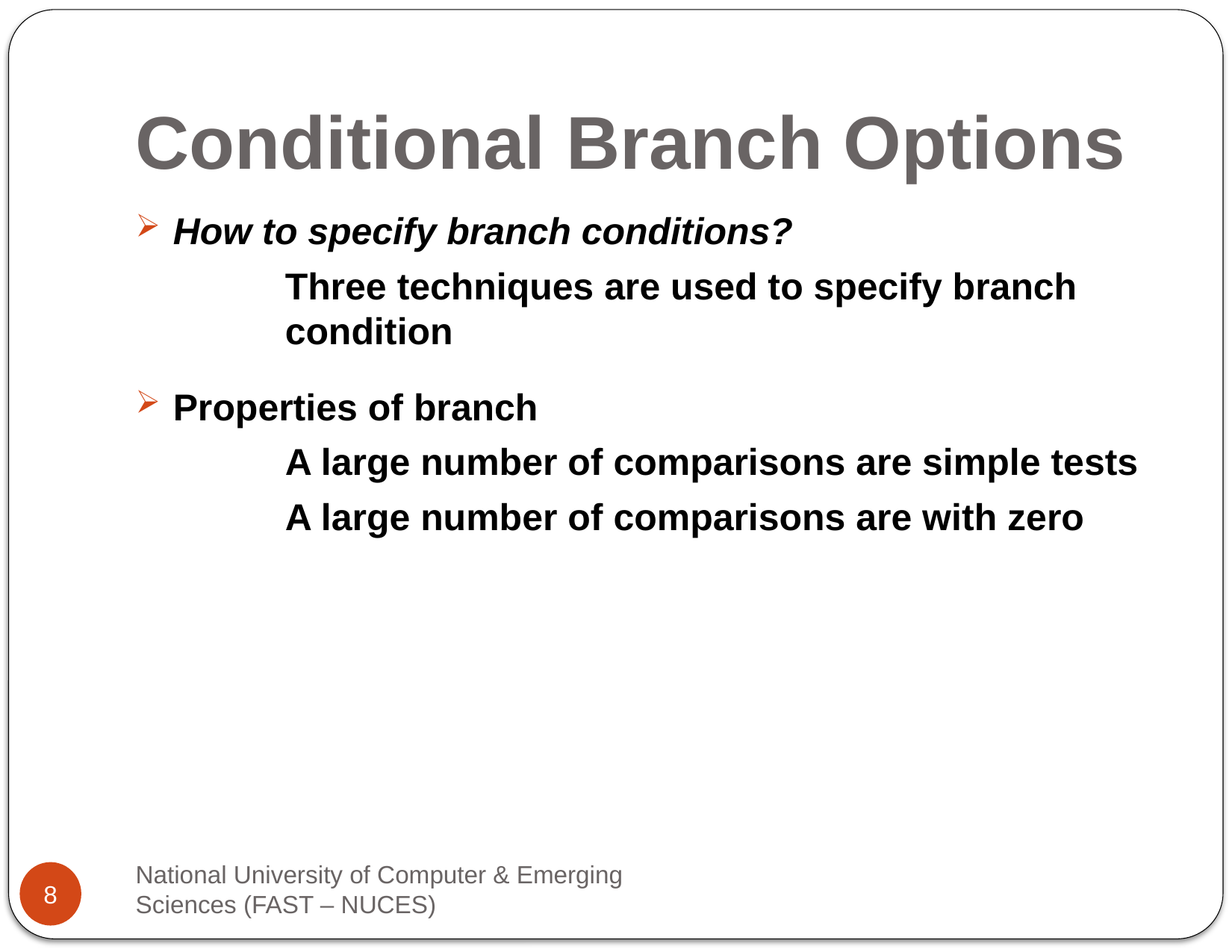

# Conditional Branch Options
How to specify branch conditions?
		Three techniques are used to specify branch 	condition

Properties of branch
		A large number of comparisons are simple tests
		A large number of comparisons are with zero

National University of Computer & Emerging Sciences (FAST – NUCES)
8